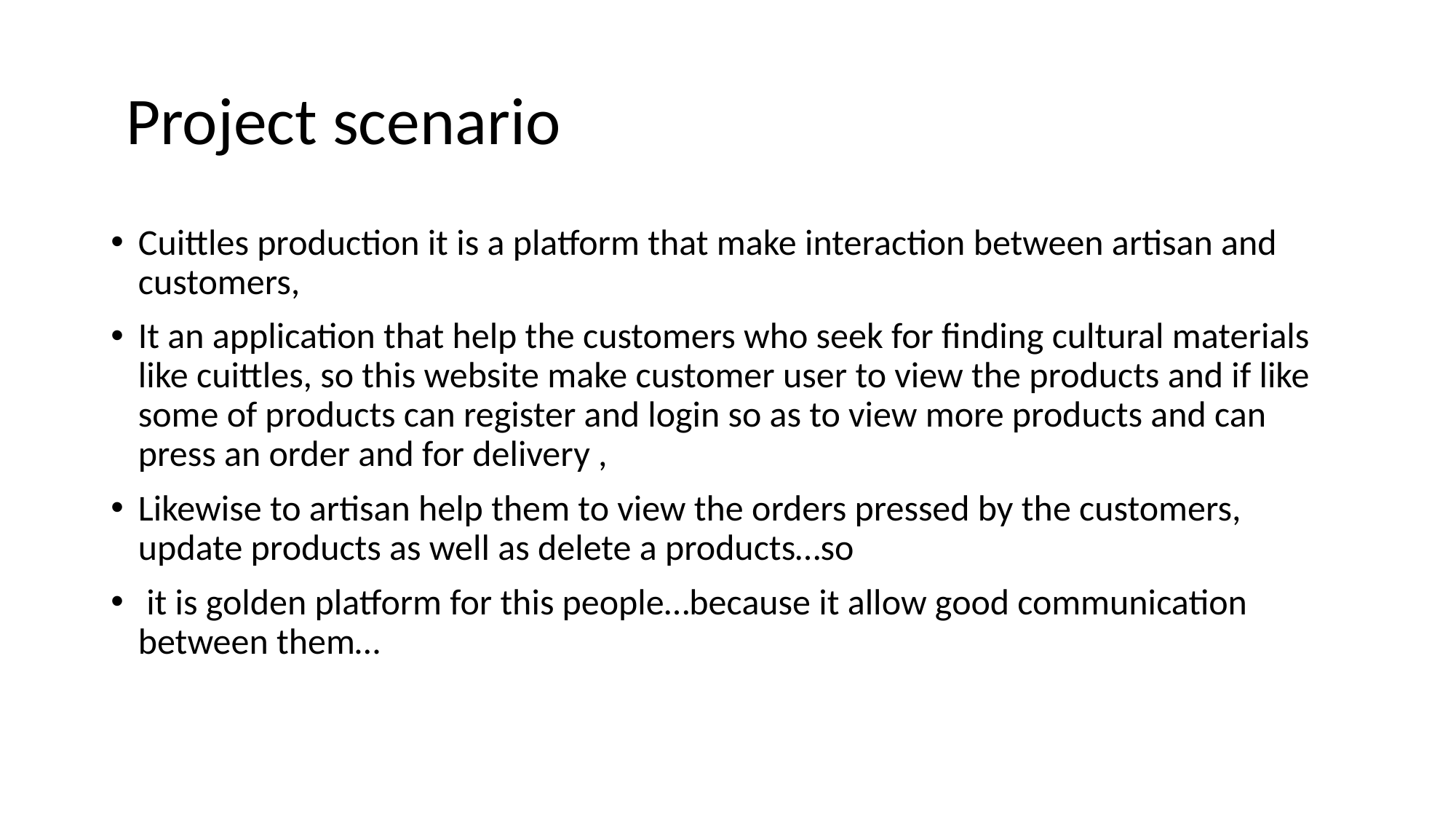

# Project scenario
Cuittles production it is a platform that make interaction between artisan and customers,
It an application that help the customers who seek for finding cultural materials like cuittles, so this website make customer user to view the products and if like some of products can register and login so as to view more products and can  press an order and for delivery ,
Likewise to artisan help them to view the orders pressed by the customers, update products as well as delete a products…so
 it is golden platform for this people…because it allow good communication between them…